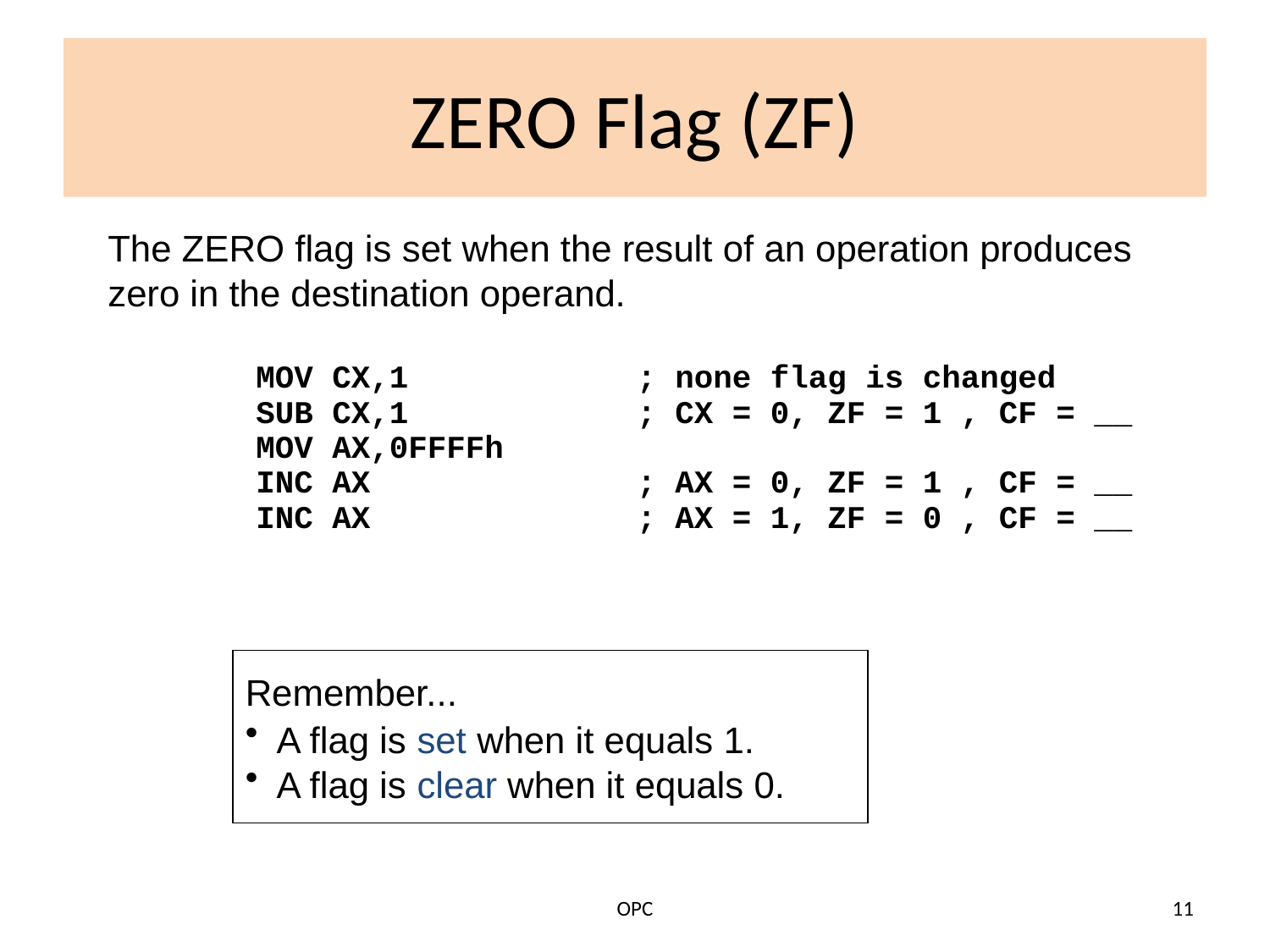

# ZERO Flag (ZF)
The ZERO flag is set when the result of an operation produces zero in the destination operand.
MOV CX,1            ; none flag is changed
SUB CX,1 	; CX = 0, ZF = 1 , CF = __
MOV AX,0FFFFh
INC AX 	; AX = 0, ZF = 1 , CF = __
INC AX 	; AX = 1, ZF = 0 , CF = __
Remember...
A flag is set when it equals 1.
A flag is clear when it equals 0.
OPC
11